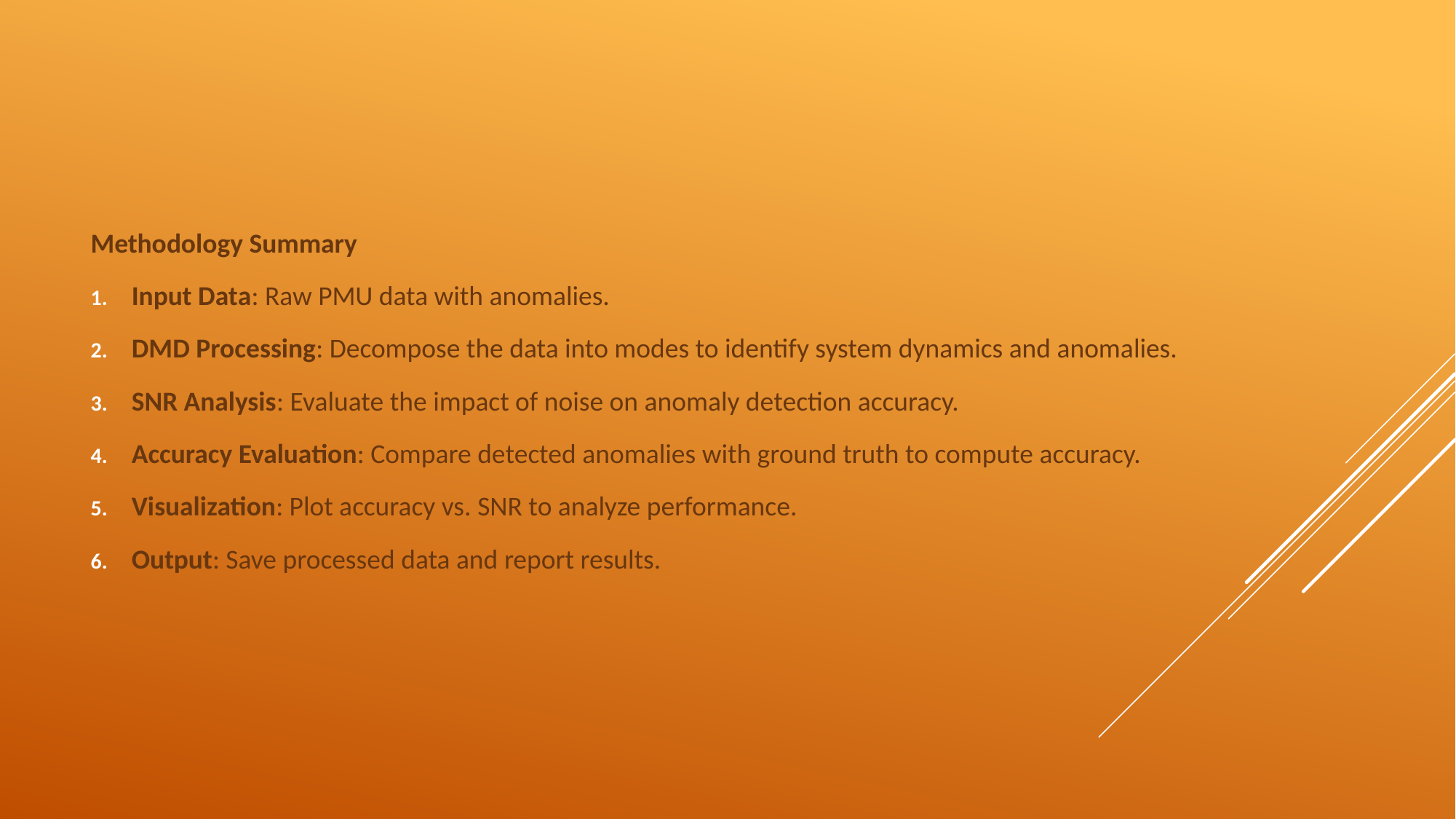

Methodology Summary
Input Data: Raw PMU data with anomalies.
DMD Processing: Decompose the data into modes to identify system dynamics and anomalies.
SNR Analysis: Evaluate the impact of noise on anomaly detection accuracy.
Accuracy Evaluation: Compare detected anomalies with ground truth to compute accuracy.
Visualization: Plot accuracy vs. SNR to analyze performance.
Output: Save processed data and report results.